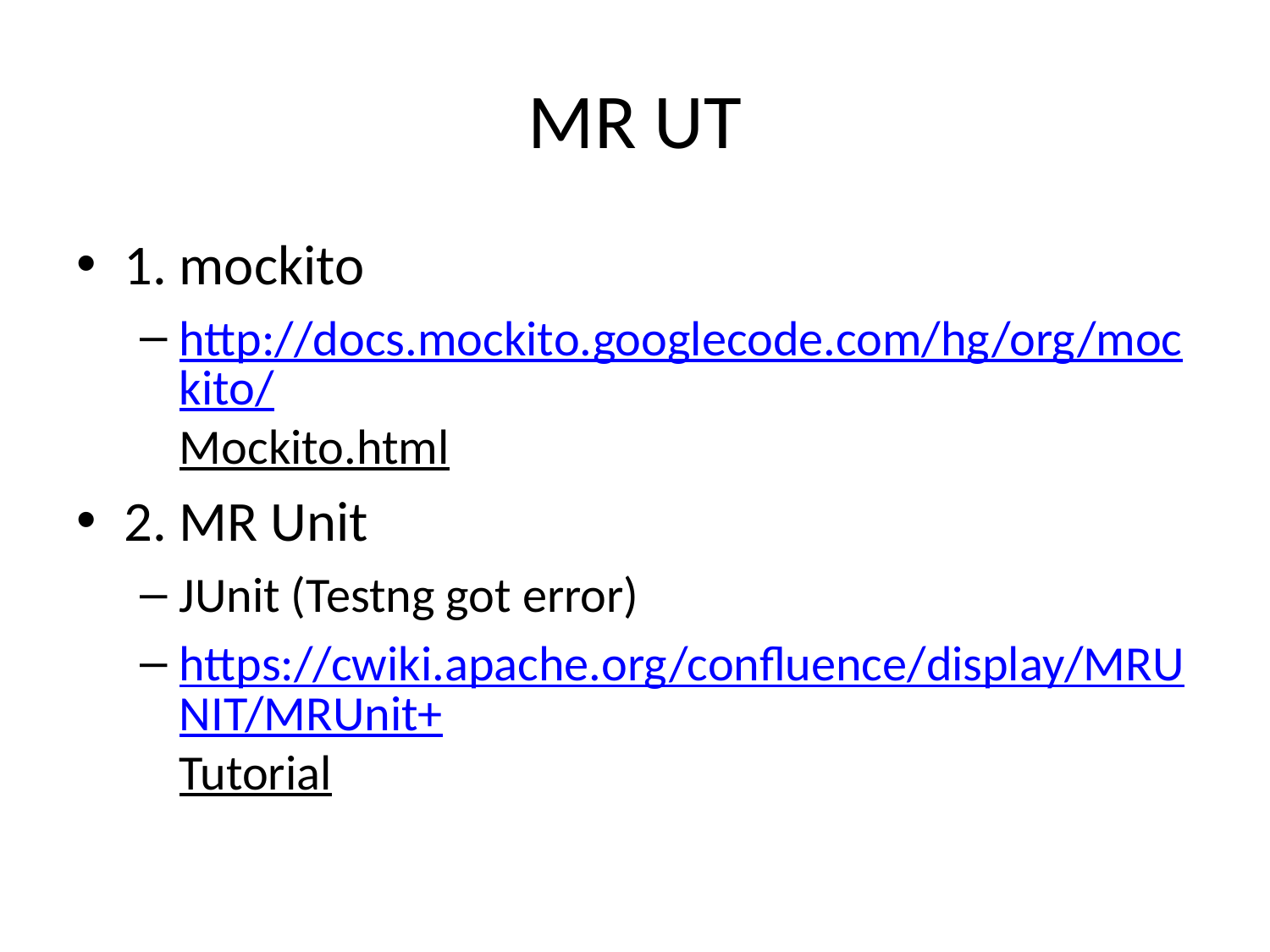

# MR UT
1. mockito
http://docs.mockito.googlecode.com/hg/org/mockito/Mockito.html
2. MR Unit
JUnit (Testng got error)
https://cwiki.apache.org/confluence/display/MRUNIT/MRUnit+Tutorial